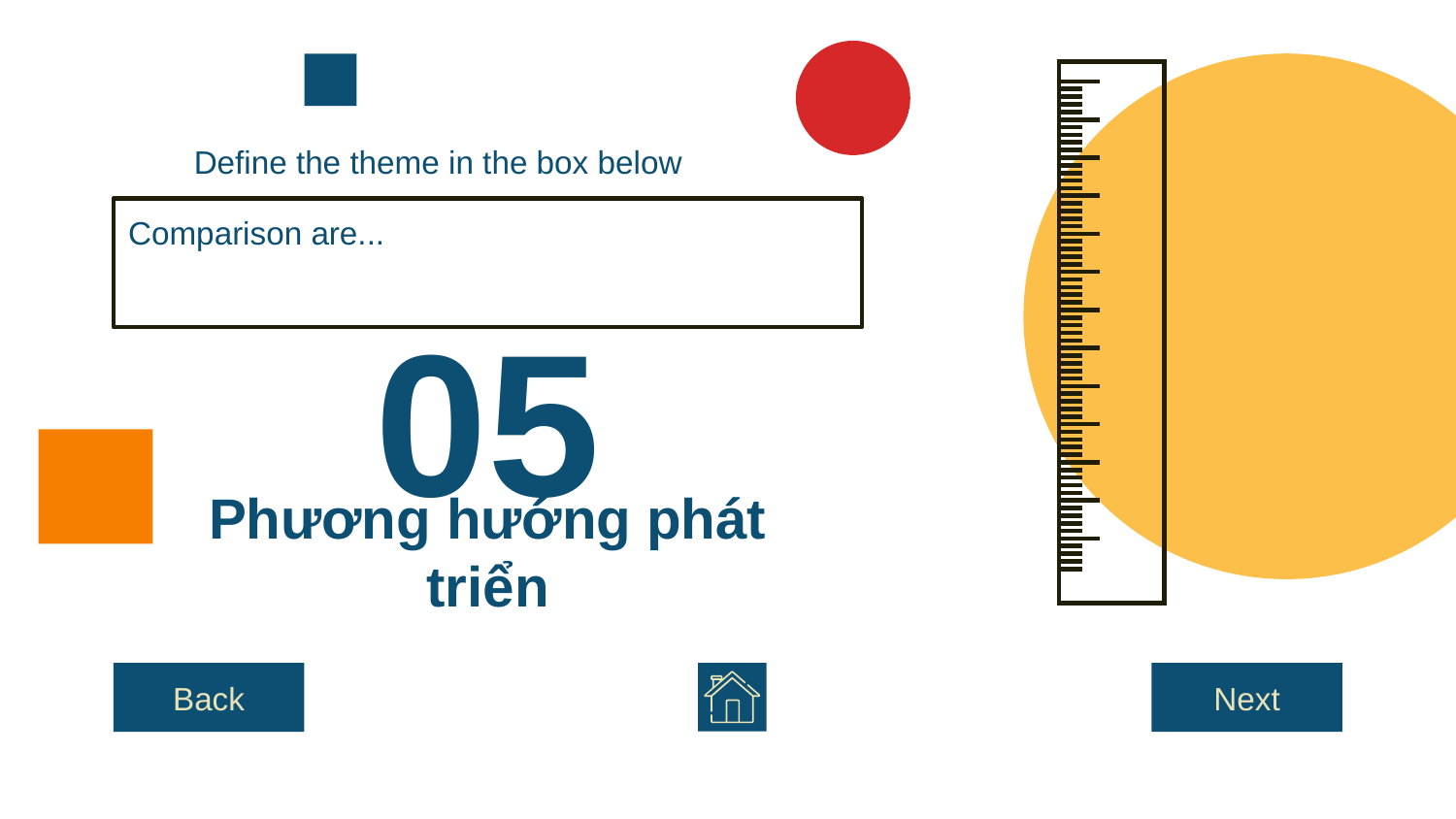

Define the theme in the box below
Comparison are...

05

# Phương hướng phát triển
Back

Next